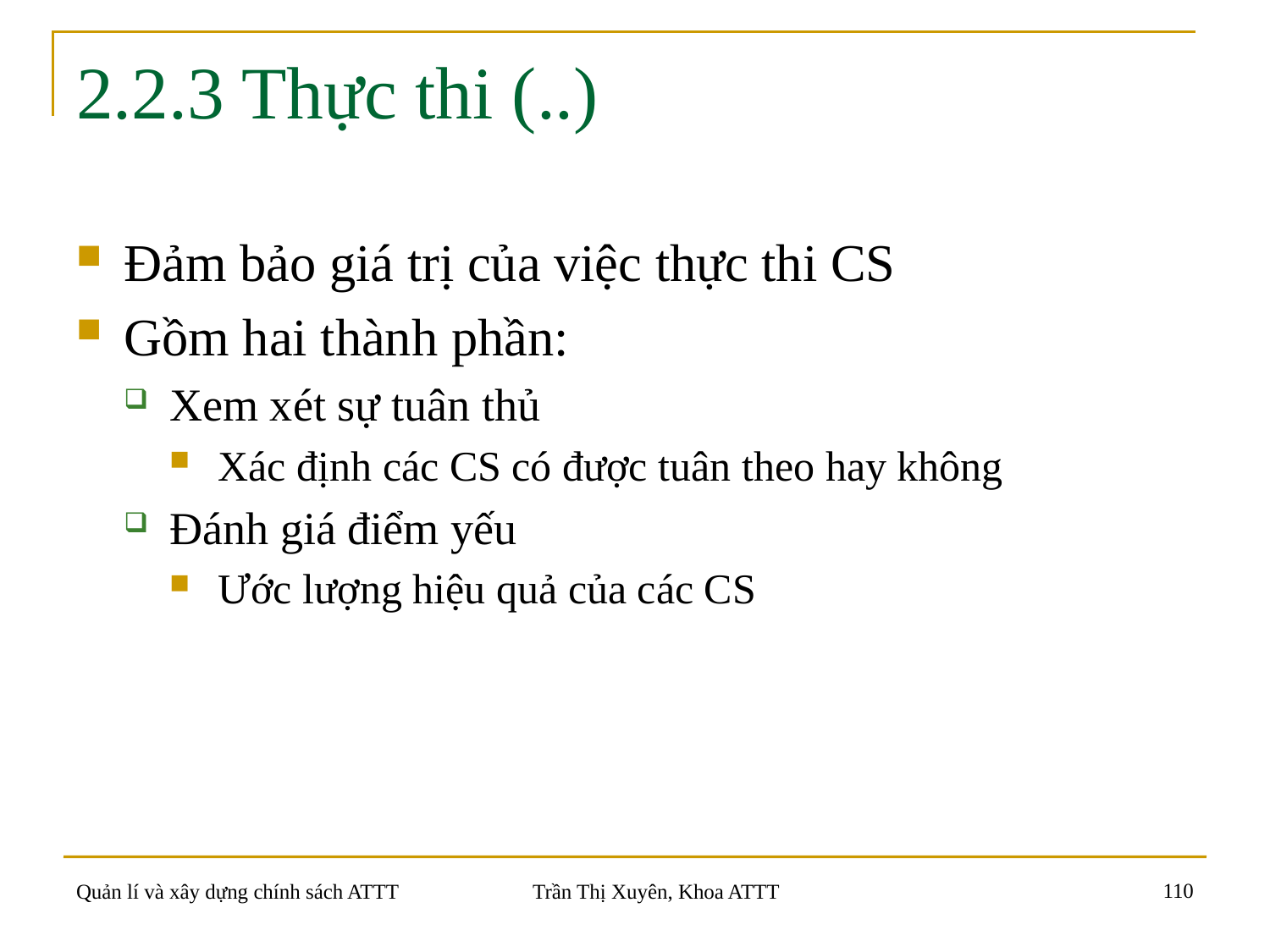

# 2.2.3 Thực thi (..)
Đảm bảo giá trị của việc thực thi CS
Gồm hai thành phần:
Xem xét sự tuân thủ
Xác định các CS có được tuân theo hay không
Đánh giá điểm yếu
Ước lượng hiệu quả của các CS
110
Quản lí và xây dựng chính sách ATTT
Trần Thị Xuyên, Khoa ATTT